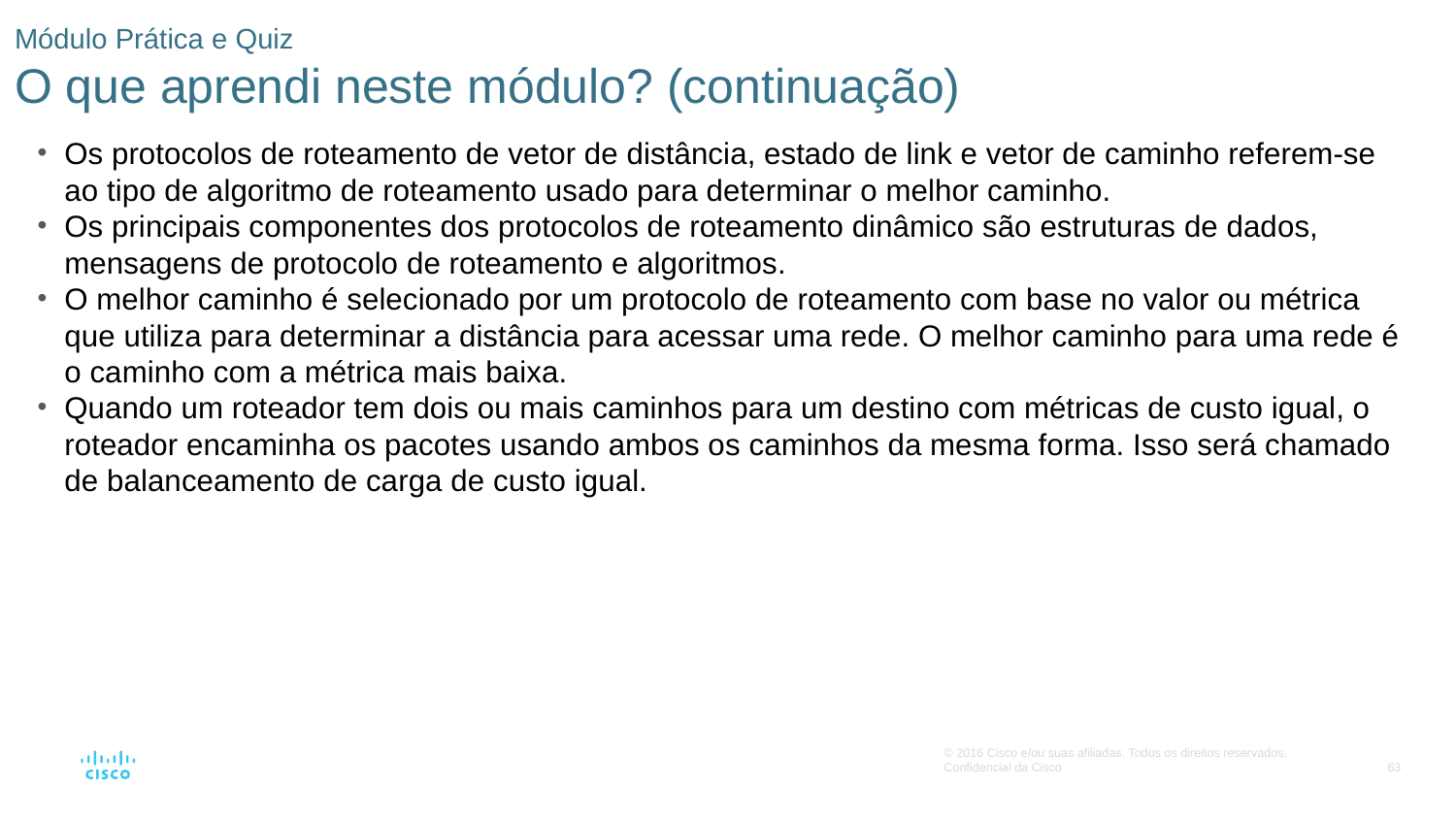

# Módulo Prática e Quiz O que aprendi neste módulo? (continuação)
Os protocolos de roteamento de vetor de distância, estado de link e vetor de caminho referem-se ao tipo de algoritmo de roteamento usado para determinar o melhor caminho.
Os principais componentes dos protocolos de roteamento dinâmico são estruturas de dados, mensagens de protocolo de roteamento e algoritmos.
O melhor caminho é selecionado por um protocolo de roteamento com base no valor ou métrica que utiliza para determinar a distância para acessar uma rede. O melhor caminho para uma rede é o caminho com a métrica mais baixa.
Quando um roteador tem dois ou mais caminhos para um destino com métricas de custo igual, o roteador encaminha os pacotes usando ambos os caminhos da mesma forma. Isso será chamado de balanceamento de carga de custo igual.